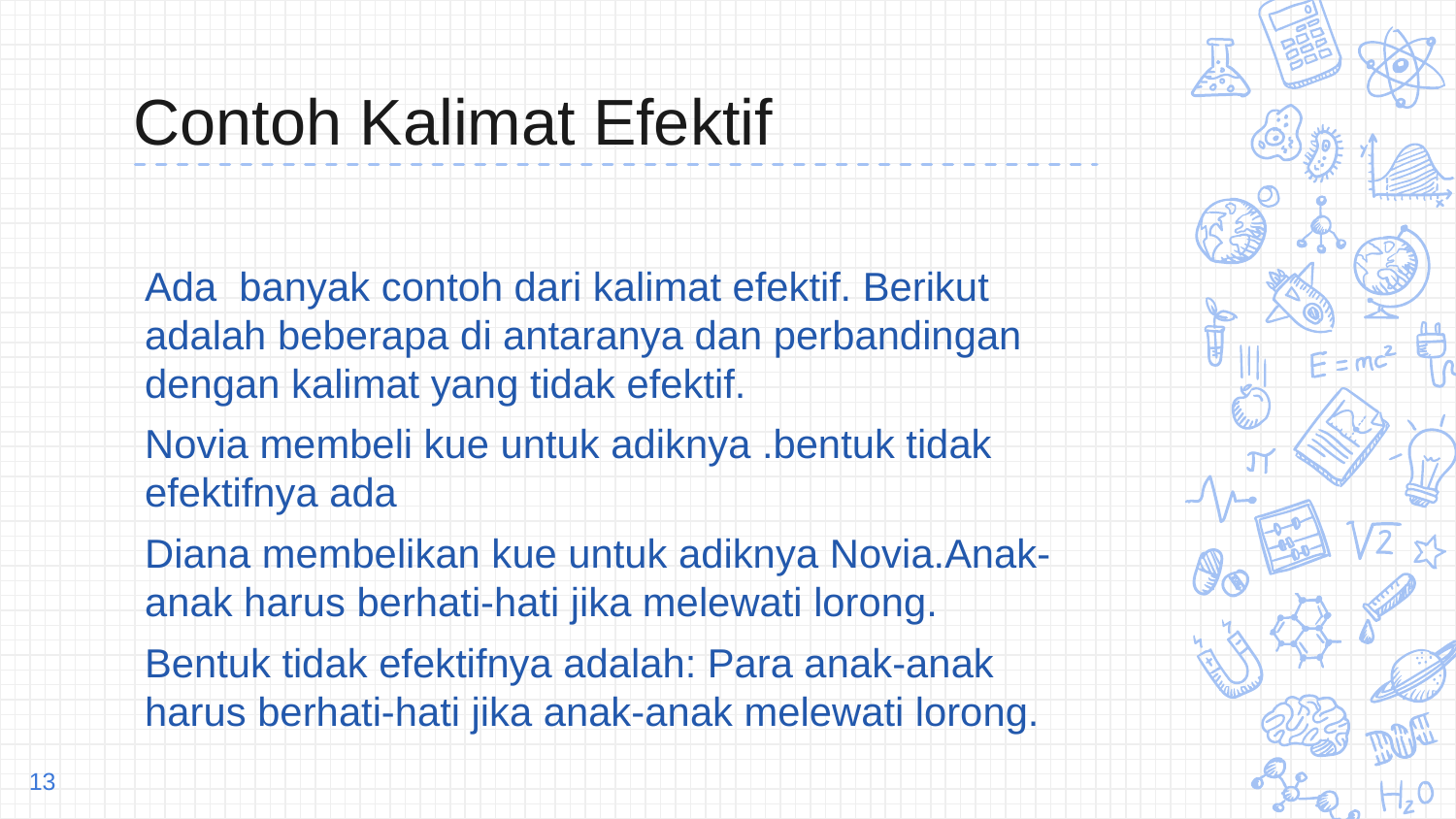

# Contoh Kalimat Efektif

Ada  banyak contoh dari kalimat efektif. Berikut adalah beberapa di antaranya dan perbandingan dengan kalimat yang tidak efektif.
Novia membeli kue untuk adiknya .bentuk tidak efektifnya ada
Diana membelikan kue untuk adiknya Novia.Anak-anak harus berhati-hati jika melewati lorong.
Bentuk tidak efektifnya adalah: Para anak-anak harus berhati-hati jika anak-anak melewati lorong.
13